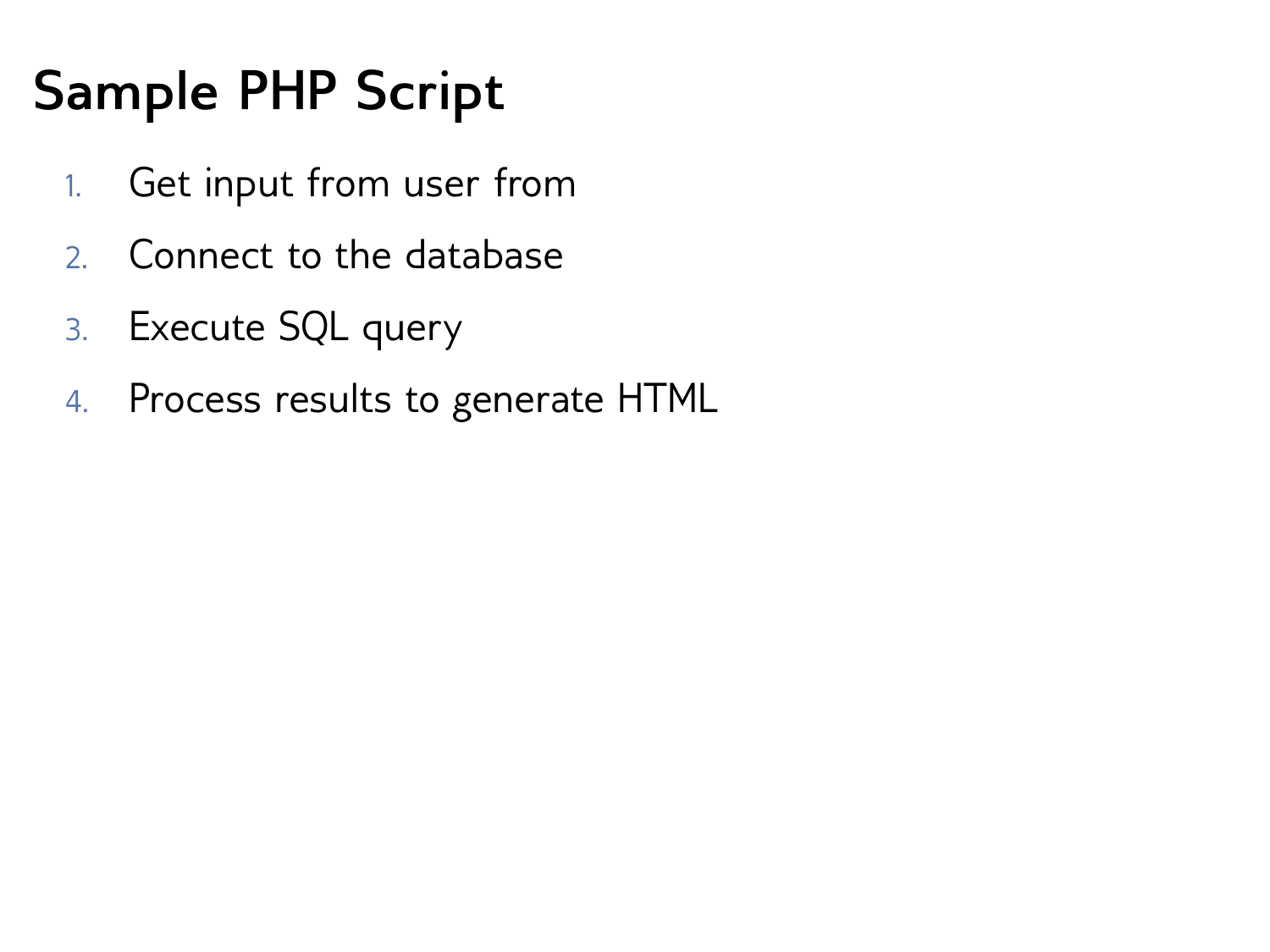

# Sample PHP Script
Get input from user from
Connect to the database
Execute SQL query
Process results to generate HTML